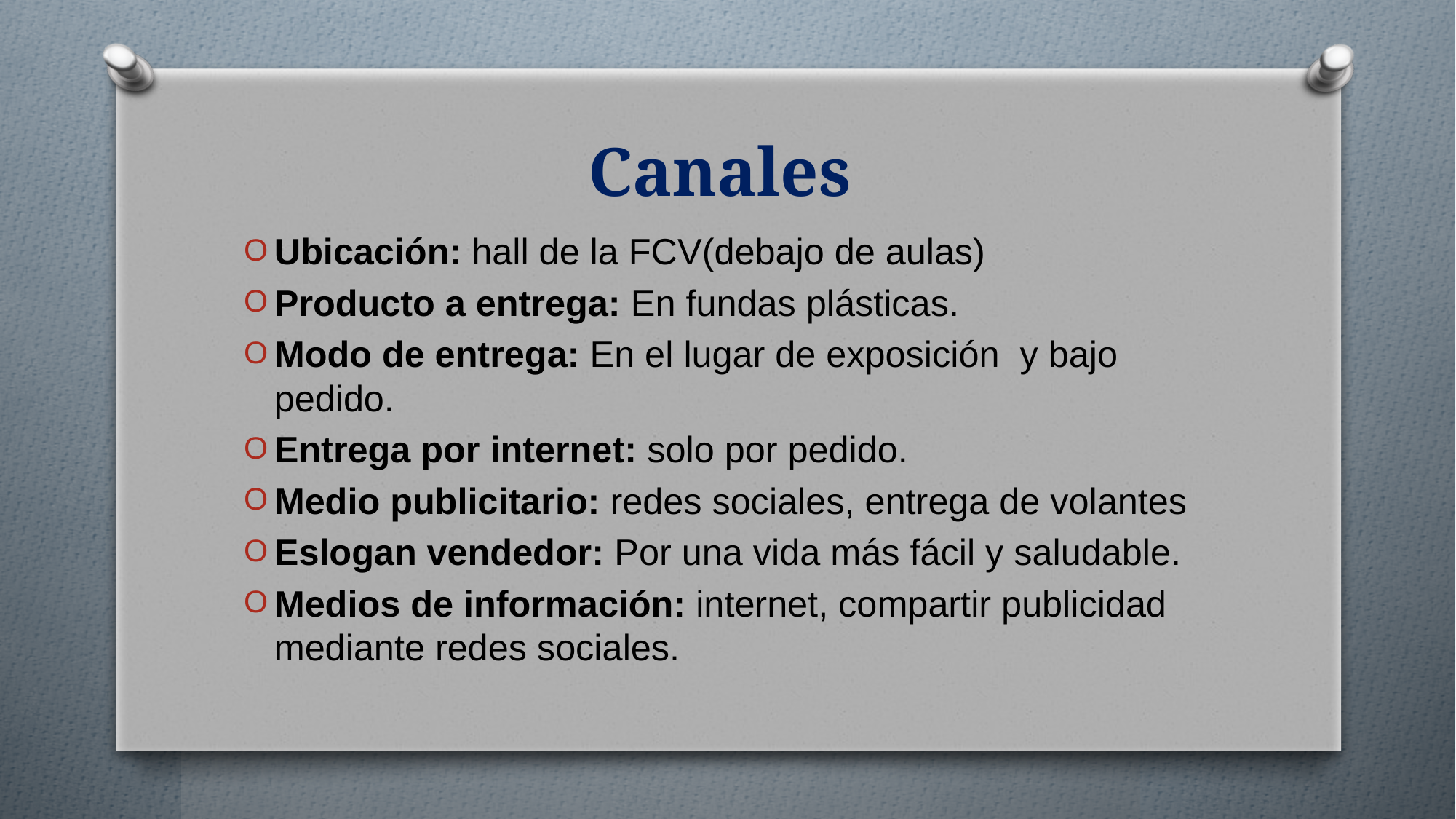

# Canales
Ubicación: hall de la FCV(debajo de aulas)
Producto a entrega: En fundas plásticas.
Modo de entrega: En el lugar de exposición  y bajo pedido.
Entrega por internet: solo por pedido.
Medio publicitario: redes sociales, entrega de volantes
Eslogan vendedor: Por una vida más fácil y saludable.
Medios de información: internet, compartir publicidad mediante redes sociales.